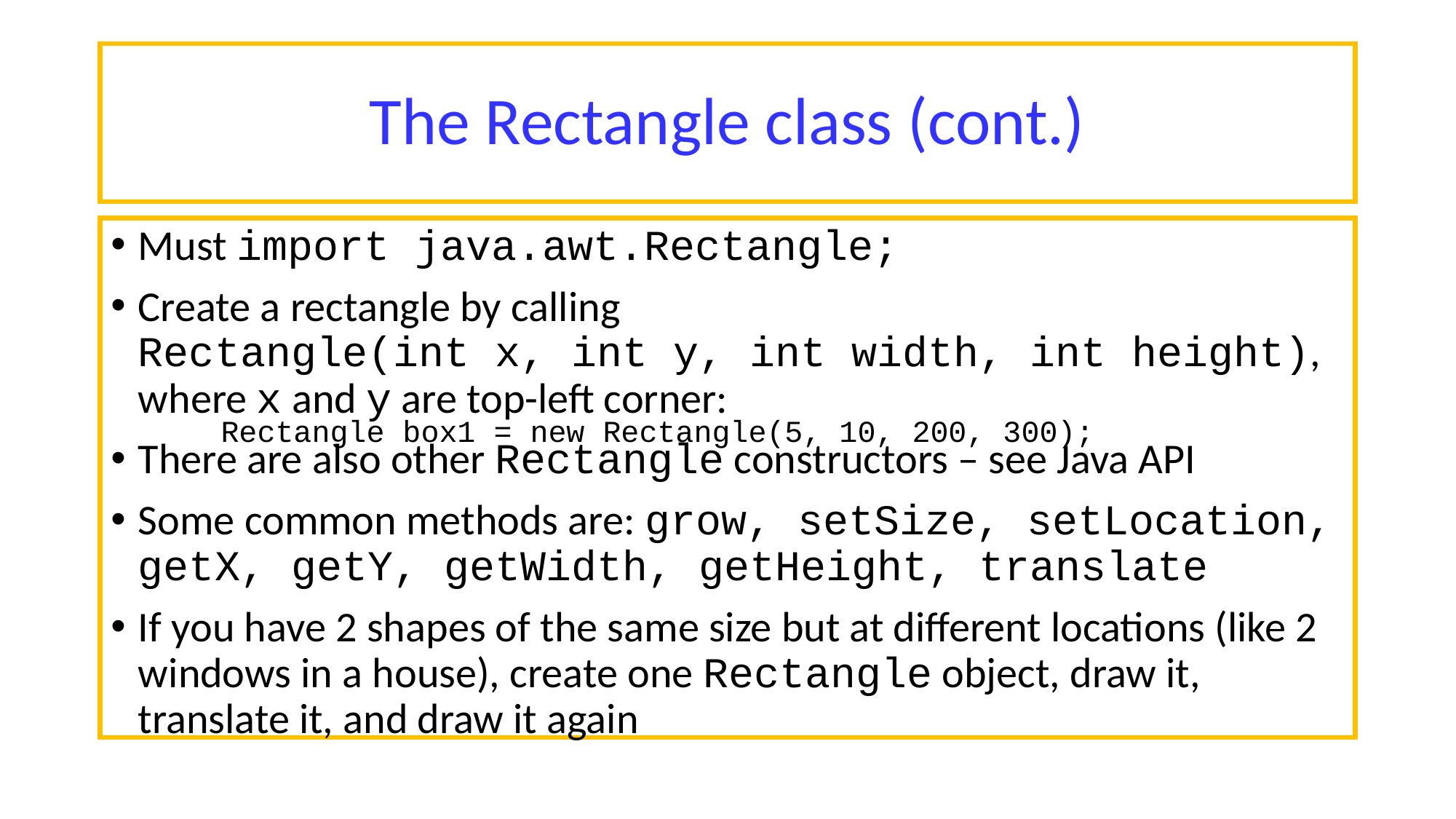

# The Rectangle class (cont.)
Must import java.awt.Rectangle;
Create a rectangle by calling                                                             Rectangle(int x, int y, int width, int height), where x and y are top-left corner:
There are also other Rectangle constructors – see Java API
Some common methods are: grow, setSize, setLocation, getX, getY, getWidth, getHeight, translate
If you have 2 shapes of the same size but at different locations (like 2 windows in a house), create one Rectangle object, draw it, translate it, and draw it again

Rectangle box1 = new Rectangle(5, 10, 200, 300);